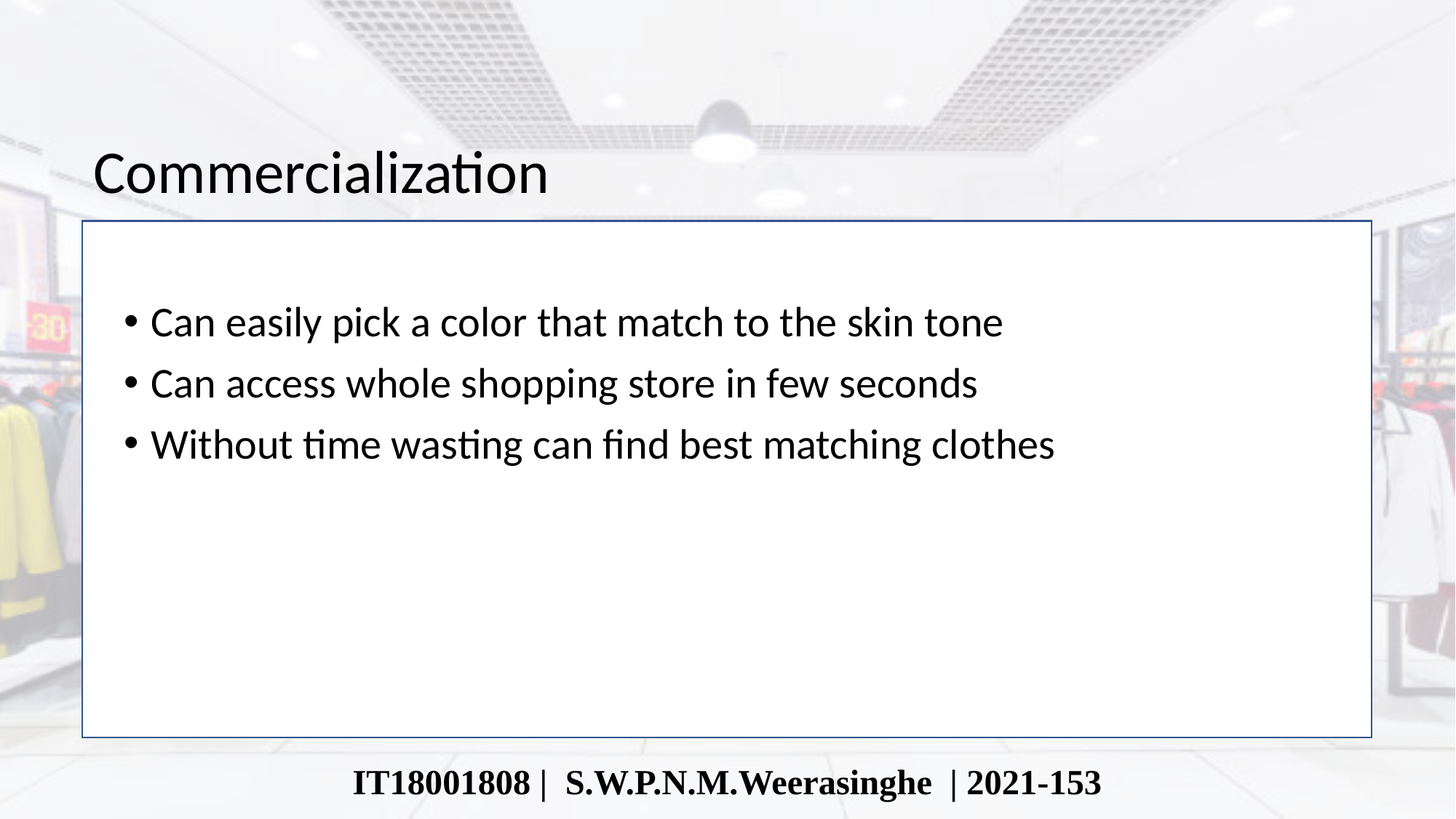

Commercialization

Can easily pick a color that match to the skin tone
Can access whole shopping store in few seconds
Without time wasting can find best matching clothes

IT18001808 |  S.W.P.N.M.Weerasinghe  | 2021-153